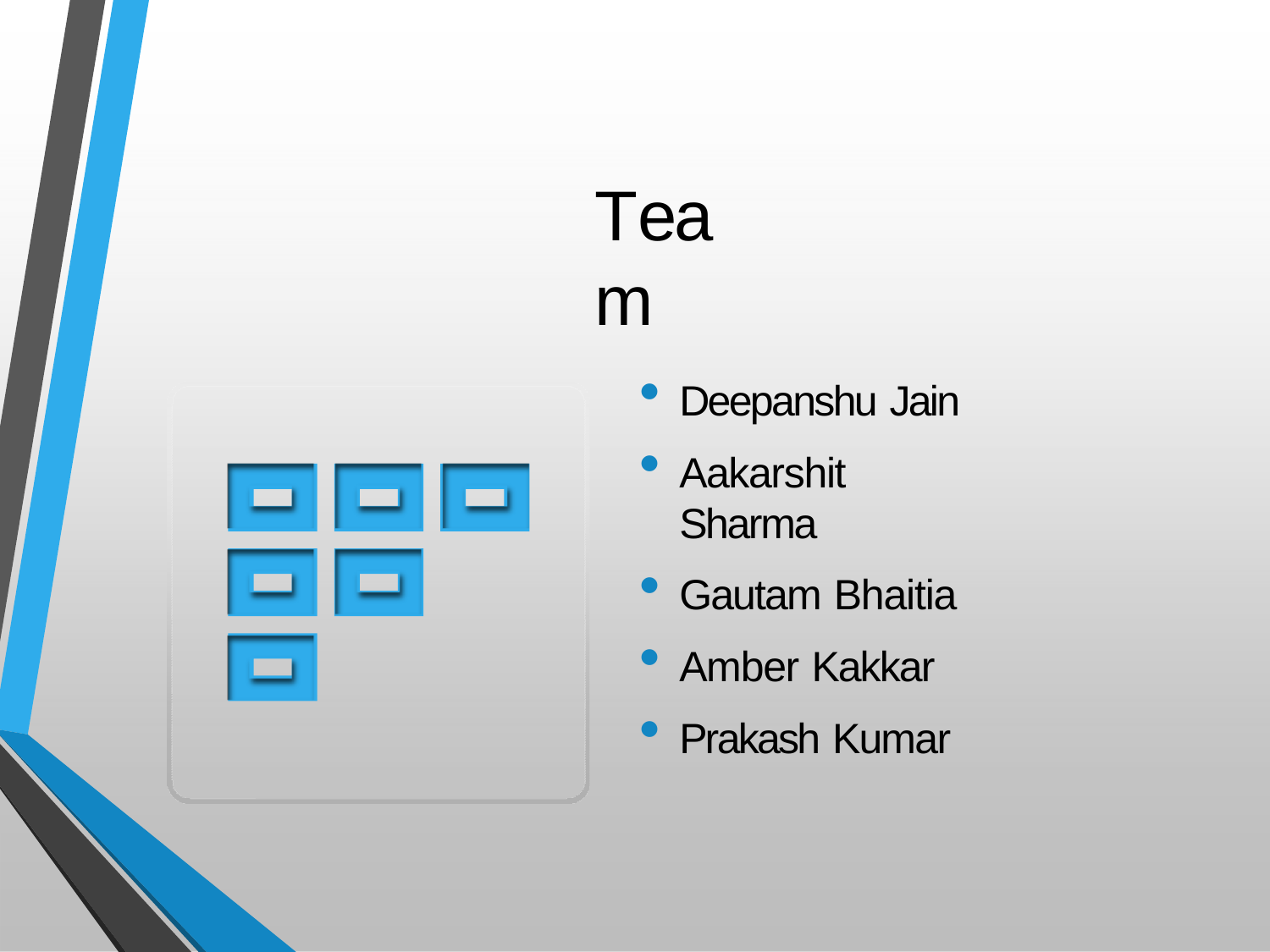

# Team
Deepanshu Jain
Aakarshit Sharma
Gautam Bhaitia
Amber Kakkar
Prakash Kumar